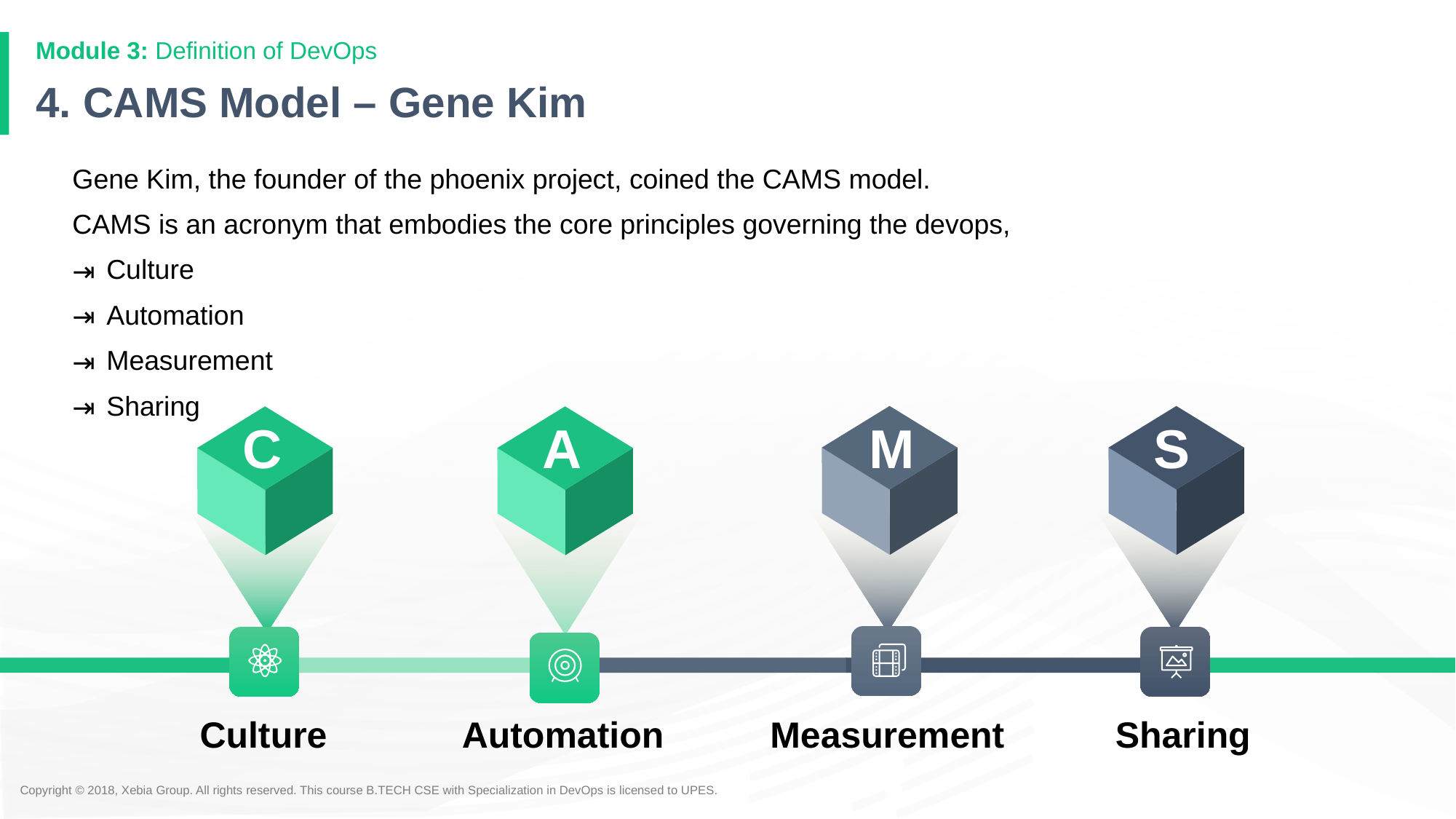

Module 3: Definition of DevOps
# 4. CAMS Model – Gene Kim
Gene Kim, the founder of the phoenix project, coined the CAMS model.
CAMS is an acronym that embodies the core principles governing the devops,
Culture
Automation
Measurement
Sharing

C
A
M
S

Culture
Automation
Measurement
Sharing